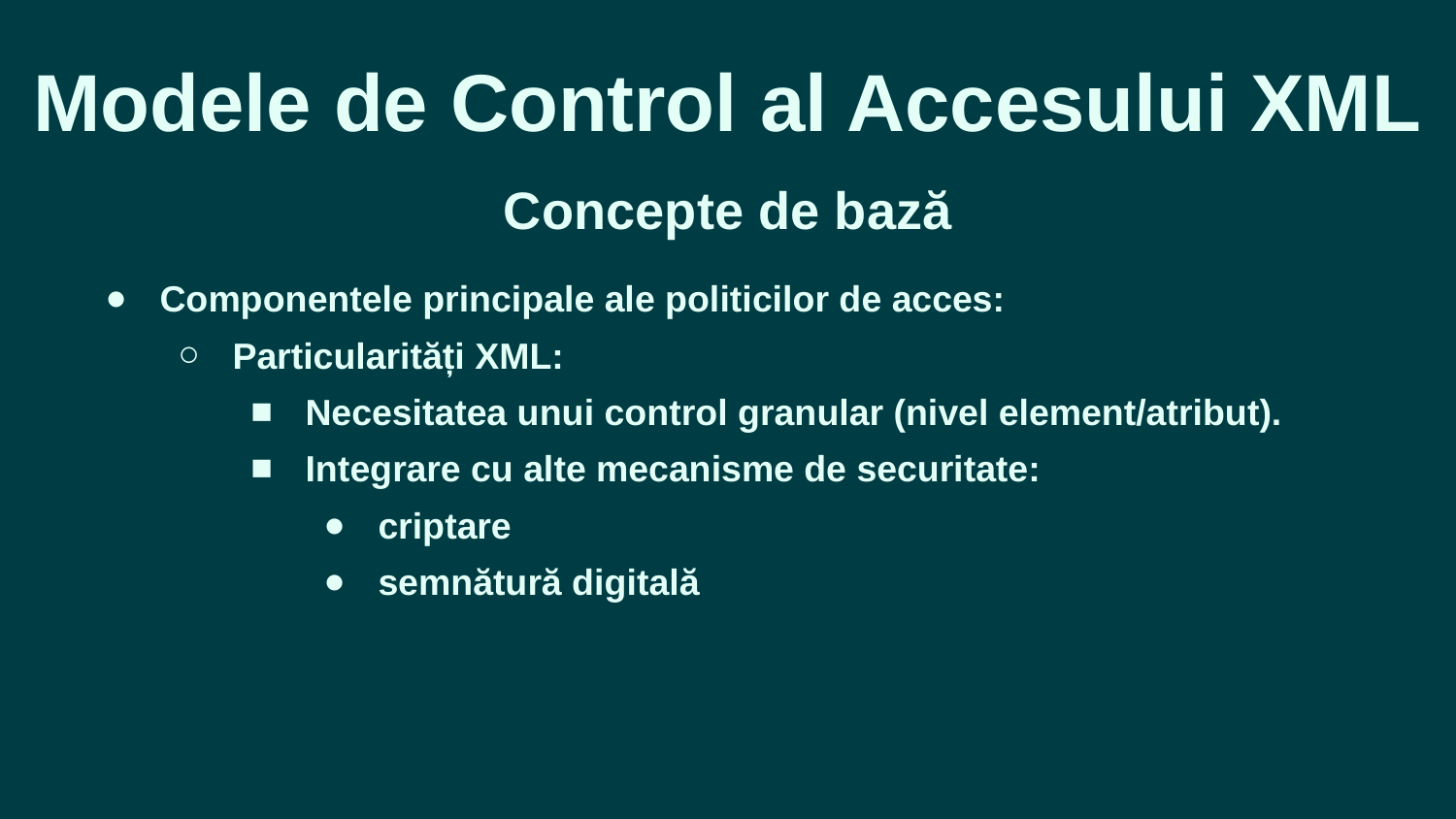

Modele de Control al Accesului XML
Concepte de bază
Componentele principale ale politicilor de acces:
Particularități XML:
Necesitatea unui control granular (nivel element/atribut).
Integrare cu alte mecanisme de securitate:
criptare
semnătură digitală